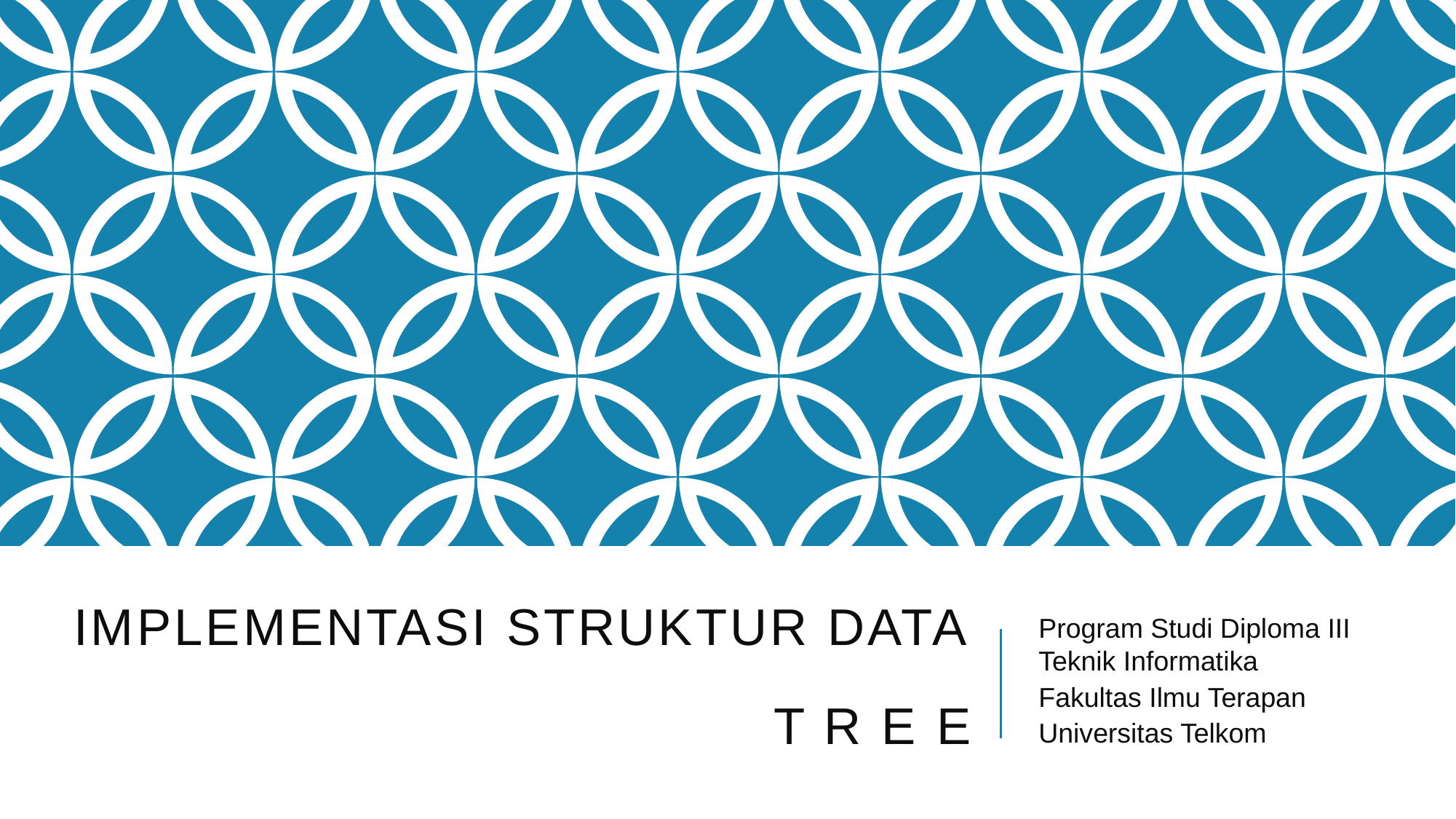

# Implementasi Struktur Data t r e e
Program Studi Diploma III Teknik Informatika
Fakultas Ilmu Terapan
Universitas Telkom